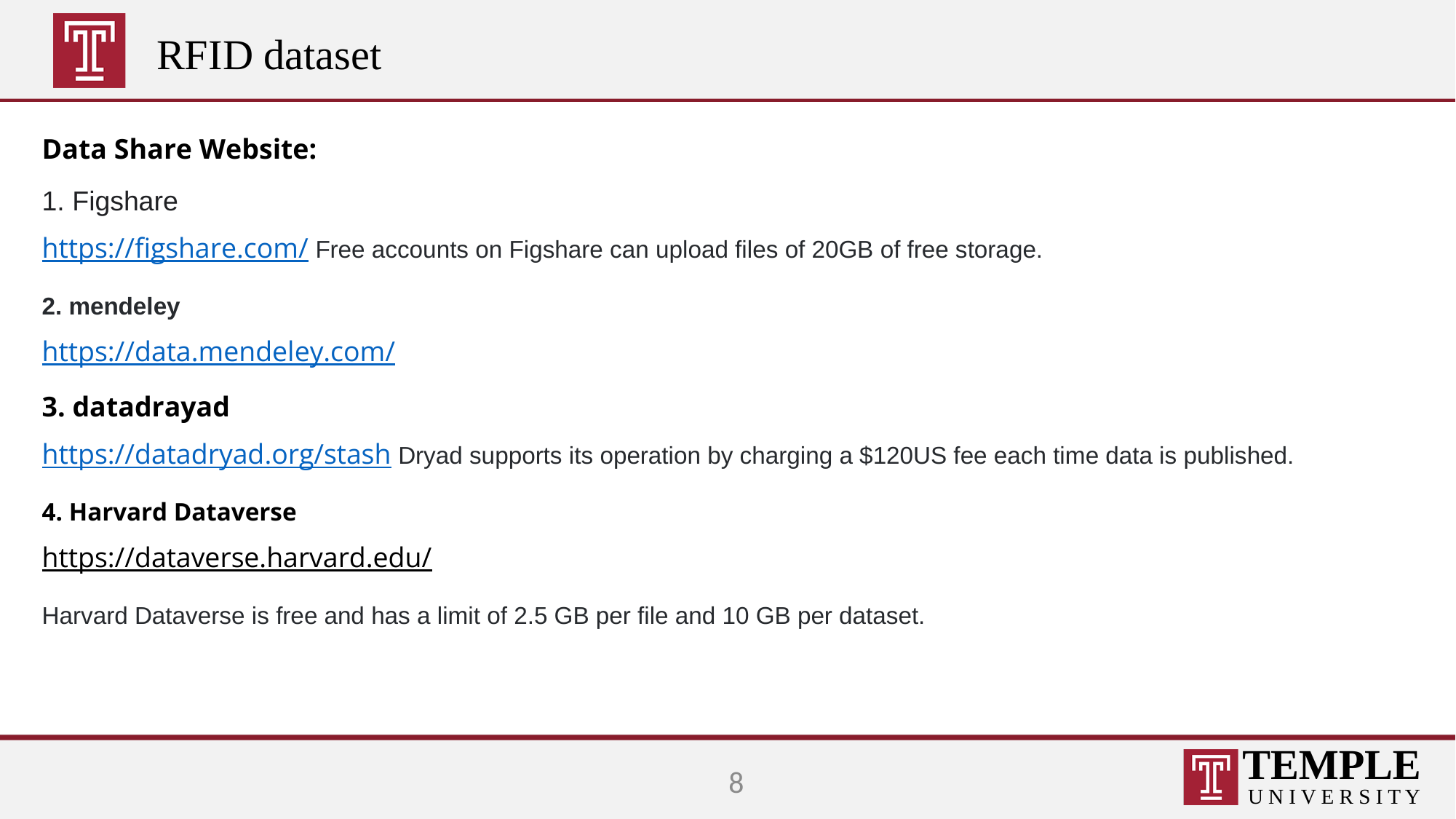

# RFID dataset
Data Share Website:
1. Figshare
https://figshare.com/ Free accounts on Figshare can upload files of 20GB of free storage.
2. mendeley
https://data.mendeley.com/
3. datadrayad
https://datadryad.org/stash Dryad supports its operation by charging a $120US fee each time data is published.
4. Harvard Dataverse
https://dataverse.harvard.edu/
Harvard Dataverse is free and has a limit of 2.5 GB per file and 10 GB per dataset.
8